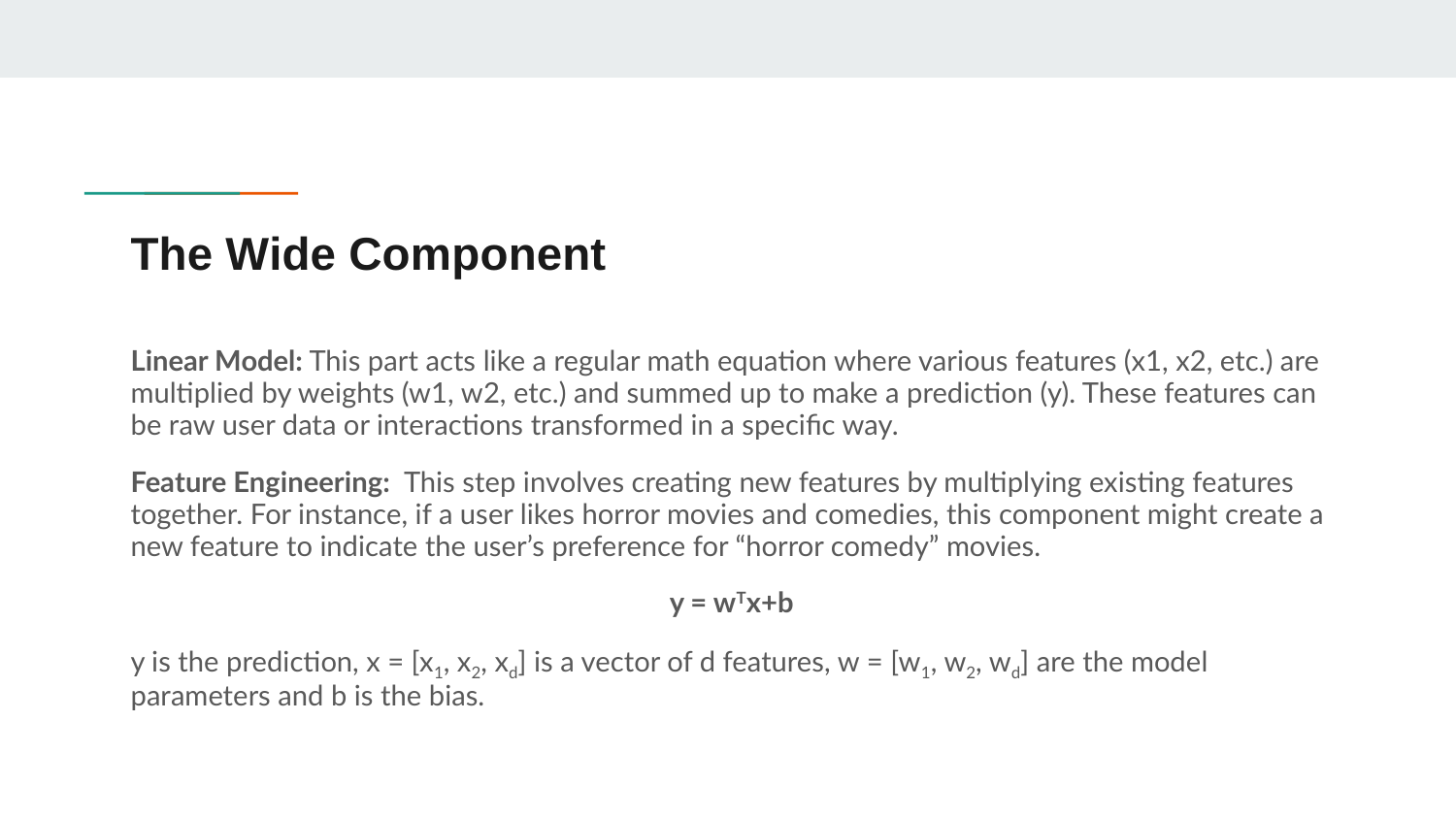

# The Wide Component

Linear Model: This part acts like a regular math equation where various features (x1, x2, etc.) are multiplied by weights (w1, w2, etc.) and summed up to make a prediction (y). These features can be raw user data or interactions transformed in a specific way.
Feature Engineering:  This step involves creating new features by multiplying existing features together. For instance, if a user likes horror movies and comedies, this component might create a new feature to indicate the user’s preference for “horror comedy” movies.
 y = wTx+b
y is the prediction, x = [x1, x2, xd] is a vector of d features, w = [w1, w2, wd] are the model parameters and b is the bias.